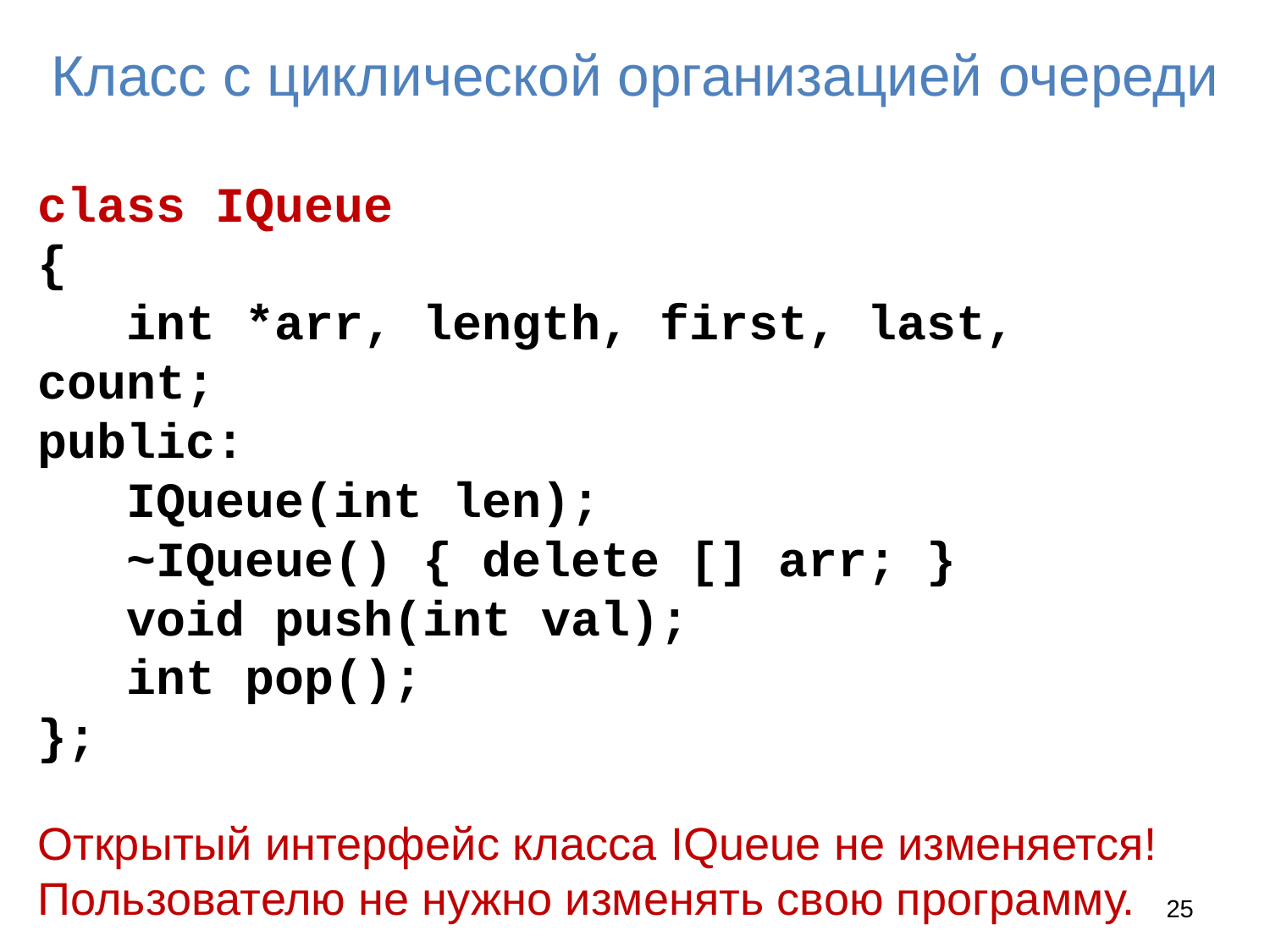

# Класс с циклической организацией очереди
class IQueue
{
   int *arr, length, first, last, count;
public:
   IQueue(int len);
   ~IQueue() { delete [] arr; }
   void push(int val);
   int pop();
};

Открытый интерфейс класса IQueue не изменяется! Пользователю не нужно изменять свою программу.

25